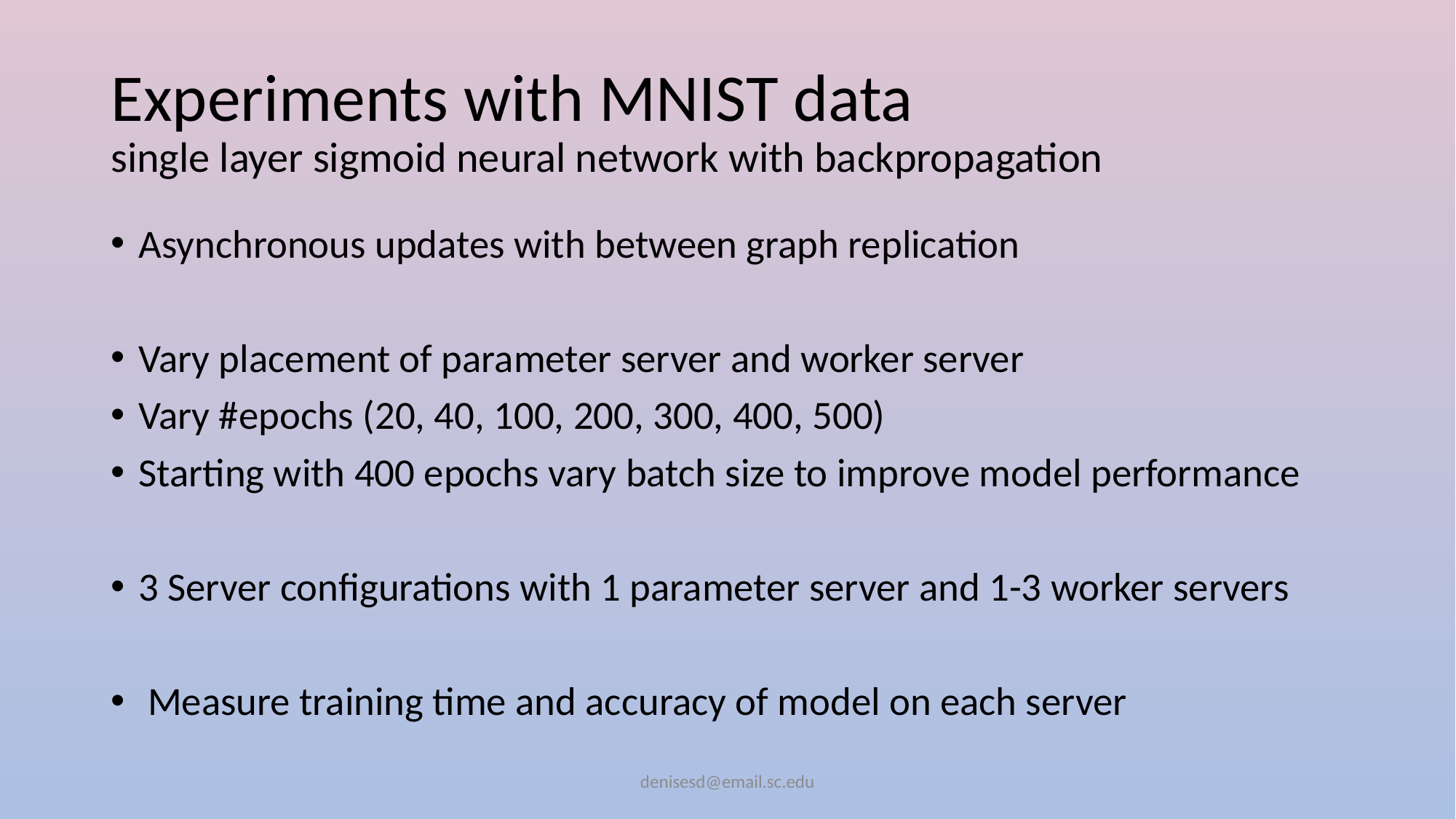

# Experiments with MNIST data single layer sigmoid neural network with backpropagation
Asynchronous updates with between graph replication

Vary placement of parameter server and worker server
Vary #epochs (20, 40, 100, 200, 300, 400, 500)
Starting with 400 epochs vary batch size to improve model performance

3 Server configurations with 1 parameter server and 1-3 worker servers

 Measure training time and accuracy of model on each server

denisesd@email.sc.edu